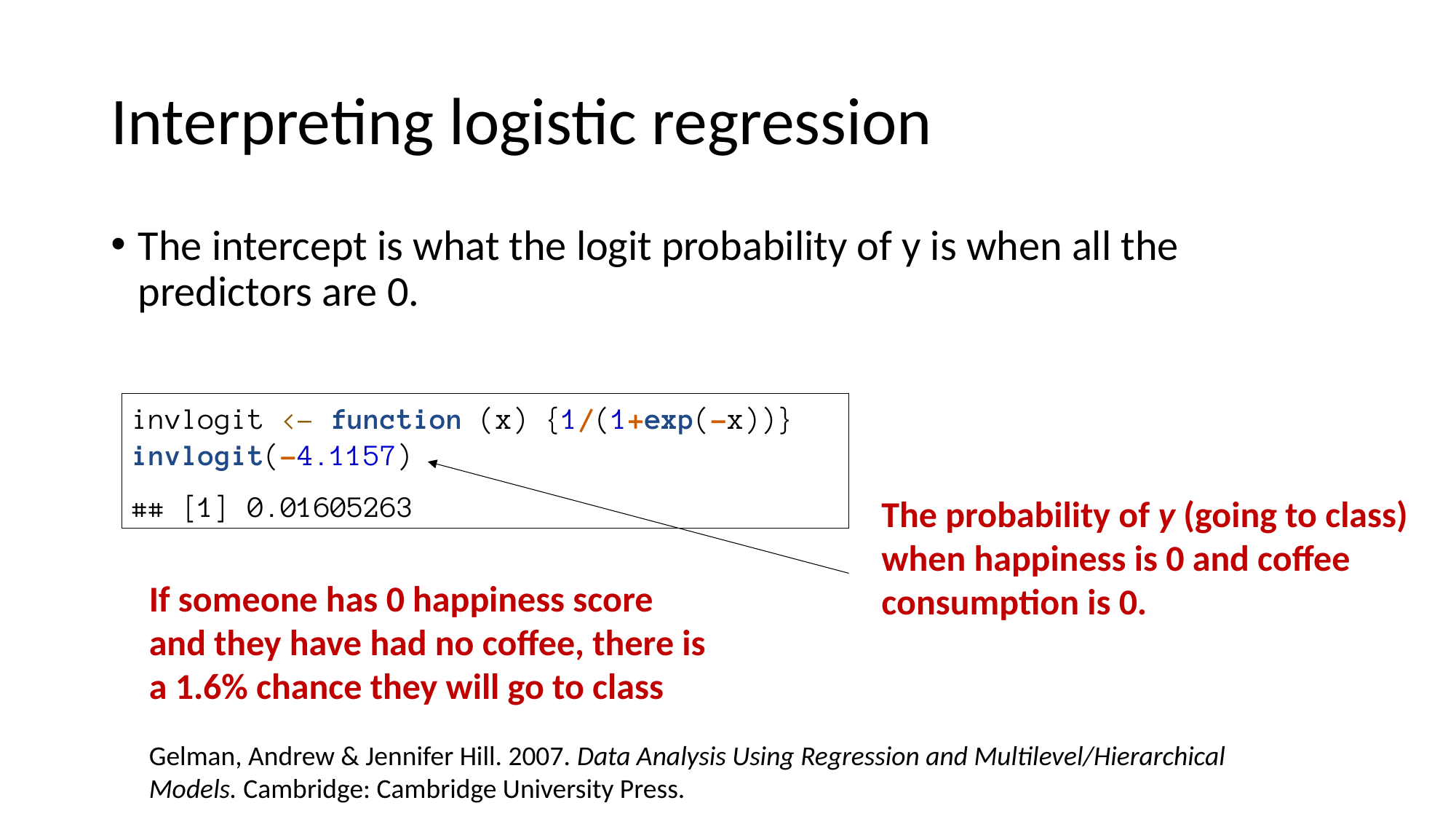

# Interpreting logistic regression
The intercept is what the logit probability of y is when all the predictors are 0.
invlogit <- function (x) {1/(1+exp(-x))}
invlogit(-4.1157)
## [1] 0.01605263
The probability of y (going to class) when happiness is 0 and coffee consumption is 0.
If someone has 0 happiness score and they have had no coffee, there is a 1.6% chance they will go to class
Gelman, Andrew & Jennifer Hill. 2007. Data Analysis Using Regression and Multilevel/Hierarchical Models. Cambridge: Cambridge University Press.